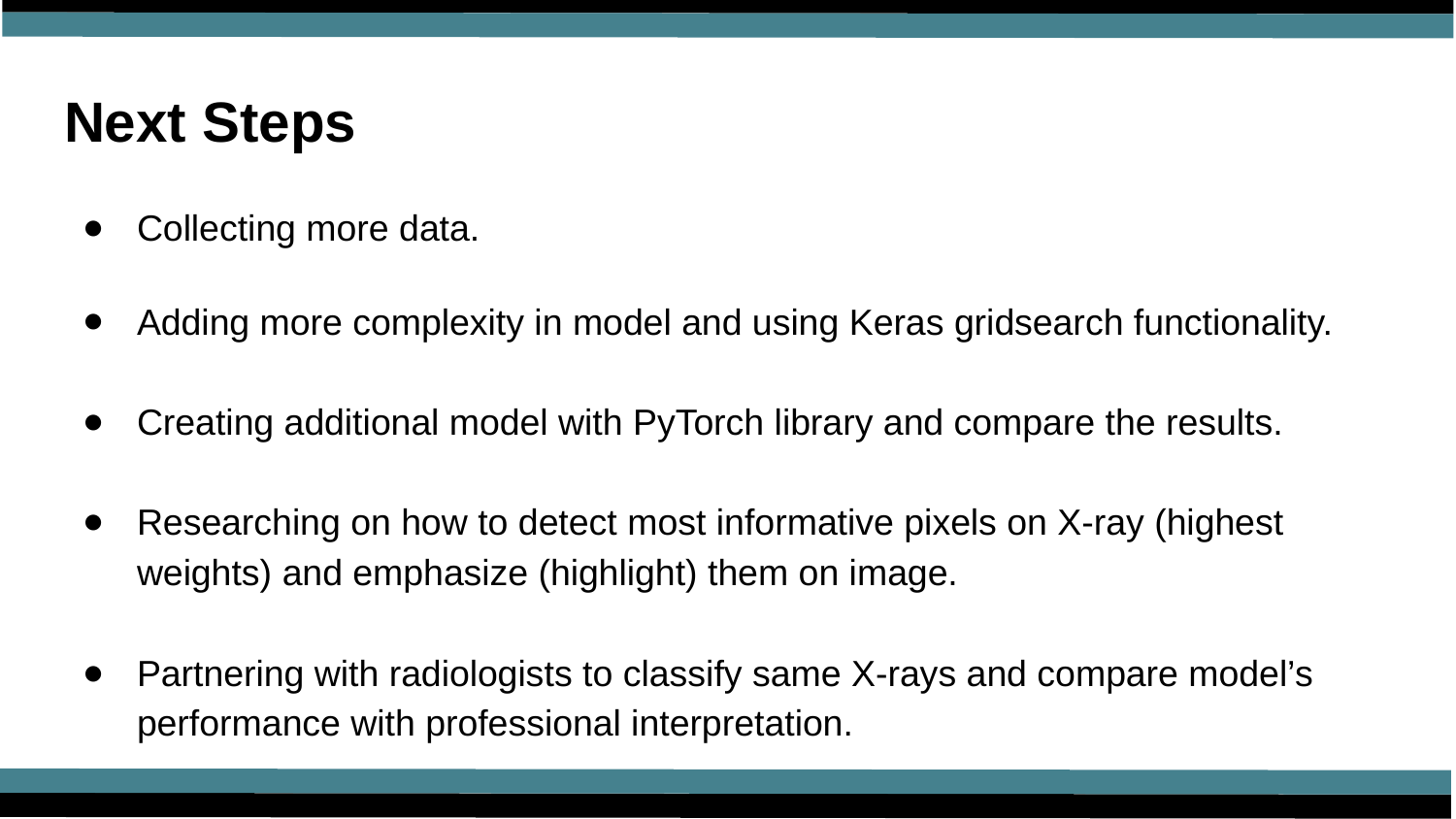

# Next Steps
Collecting more data.
Adding more complexity in model and using Keras gridsearch functionality.
Creating additional model with PyTorch library and compare the results.
Researching on how to detect most informative pixels on X-ray (highest weights) and emphasize (highlight) them on image.
Partnering with radiologists to classify same X-rays and compare model’s performance with professional interpretation.